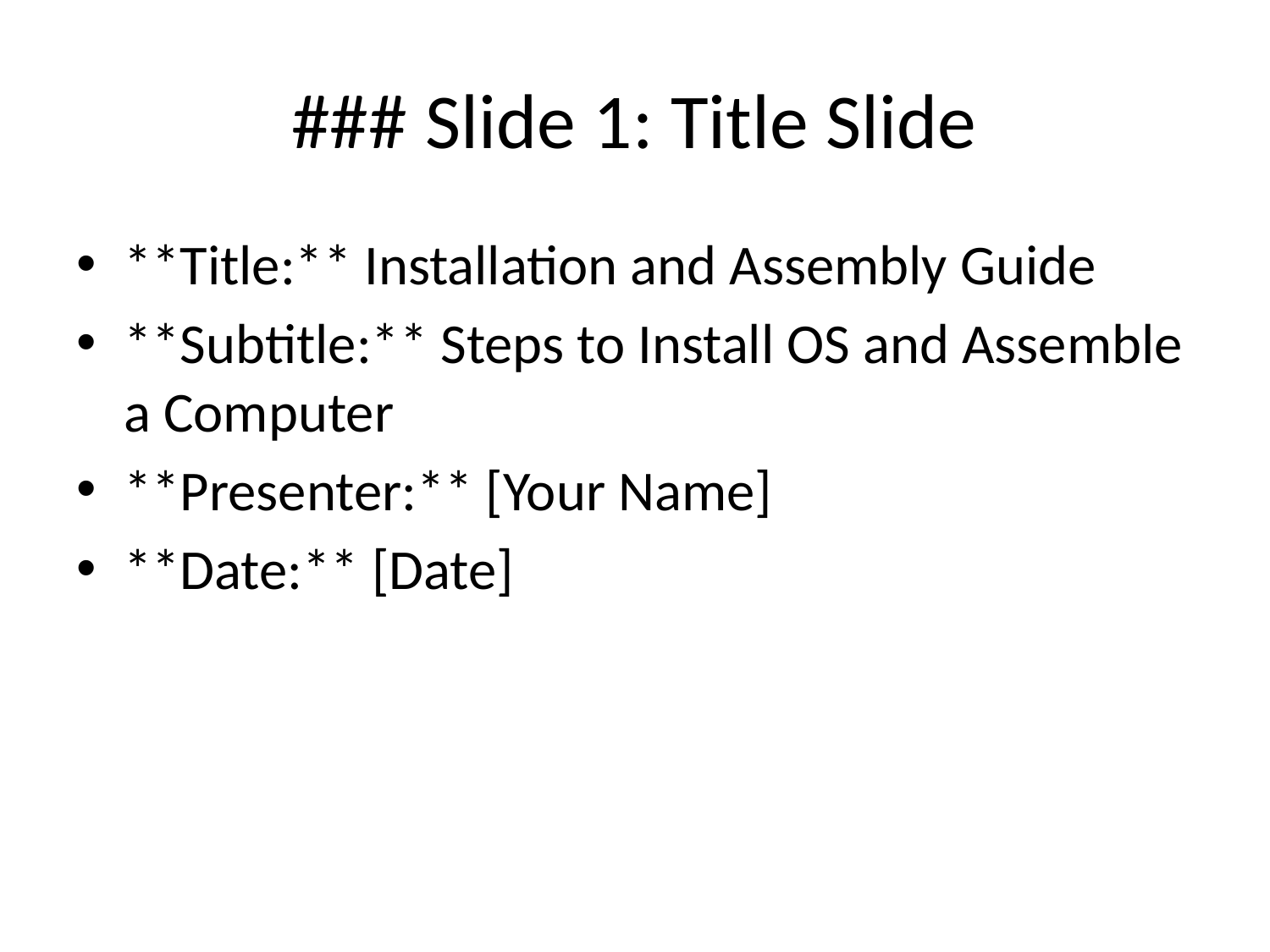

# ### Slide 1: Title Slide
**Title:** Installation and Assembly Guide
**Subtitle:** Steps to Install OS and Assemble a Computer
**Presenter:** [Your Name]
**Date:** [Date]